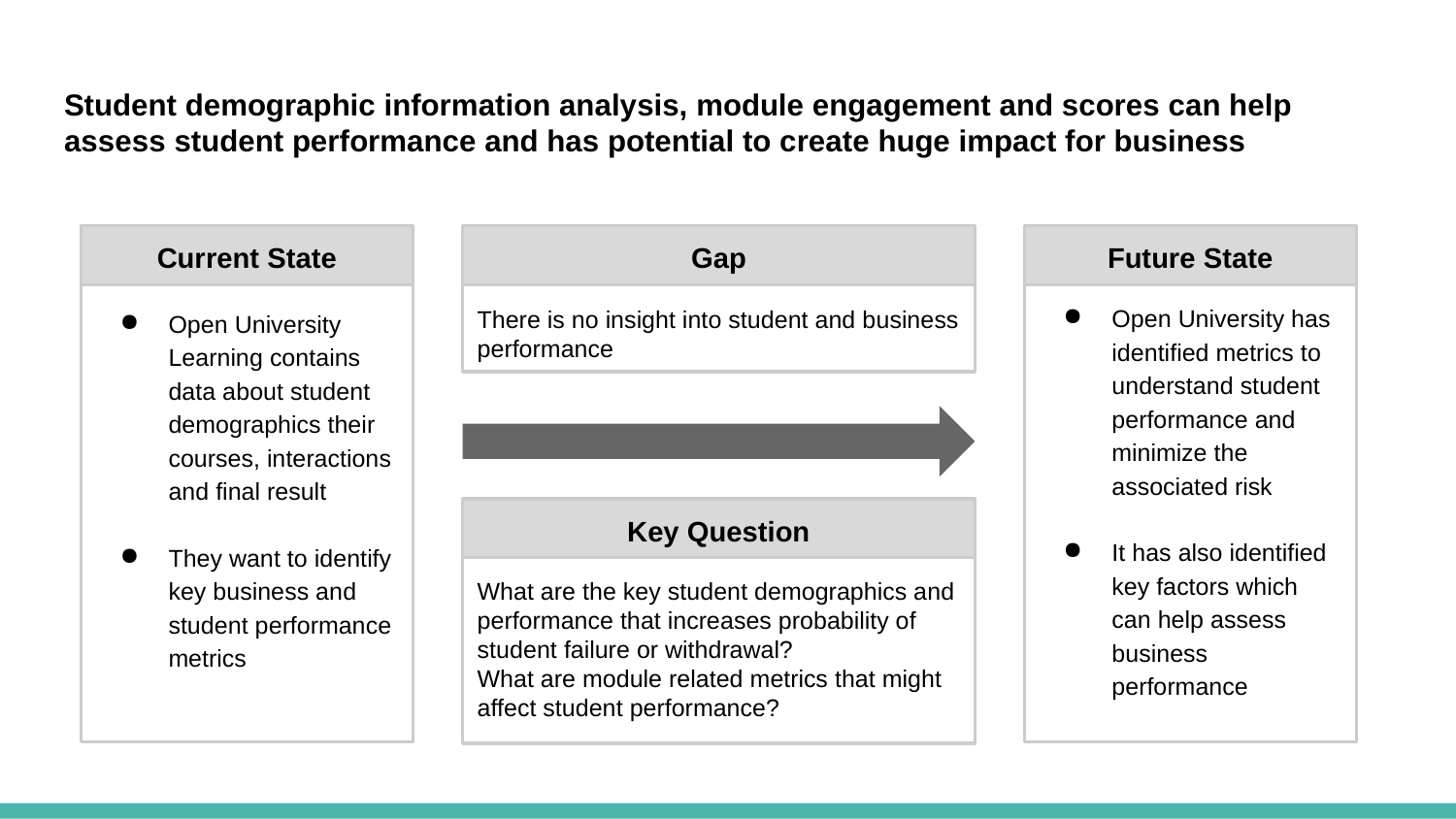

# Student demographic information analysis, module engagement and scores can help assess student performance and has potential to create huge impact for business

Current State
Gap
Future State

Open University Learning contains data about student demographics their courses, interactions and final result

They want to identify key business and student performance metrics

There is no insight into student and business performance

Open University has identified metrics to understand student performance and minimize the associated risk

It has also identified key factors which can help assess business performance

What are the key student demographics and performance that increases probability of student failure or withdrawal?
What are module related metrics that might affect student performance?

Key Question